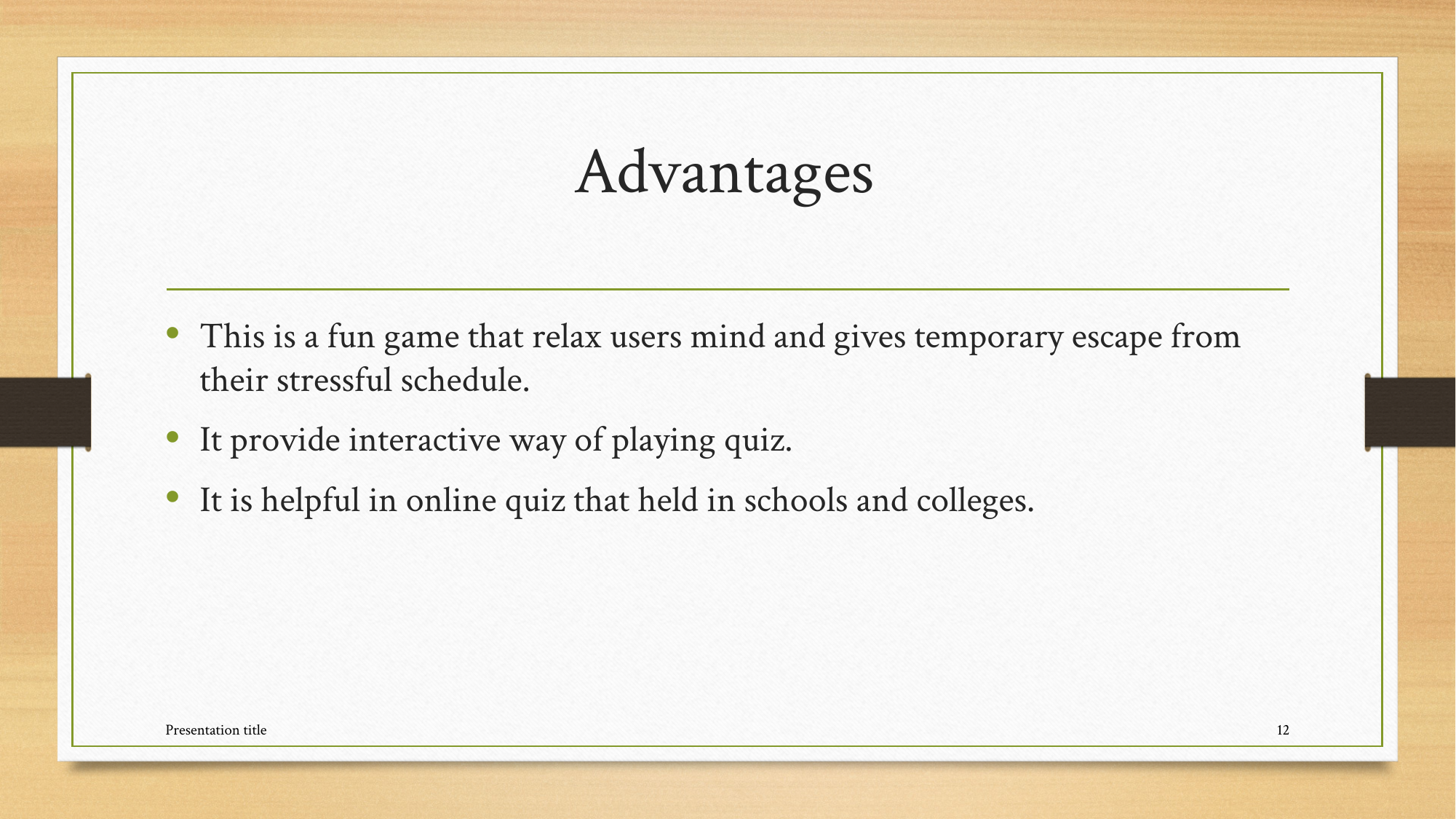

# Advantages
This is a fun game that relax users mind and gives temporary escape from their stressful schedule.
It provide interactive way of playing quiz.
It is helpful in online quiz that held in schools and colleges.
Presentation title
12